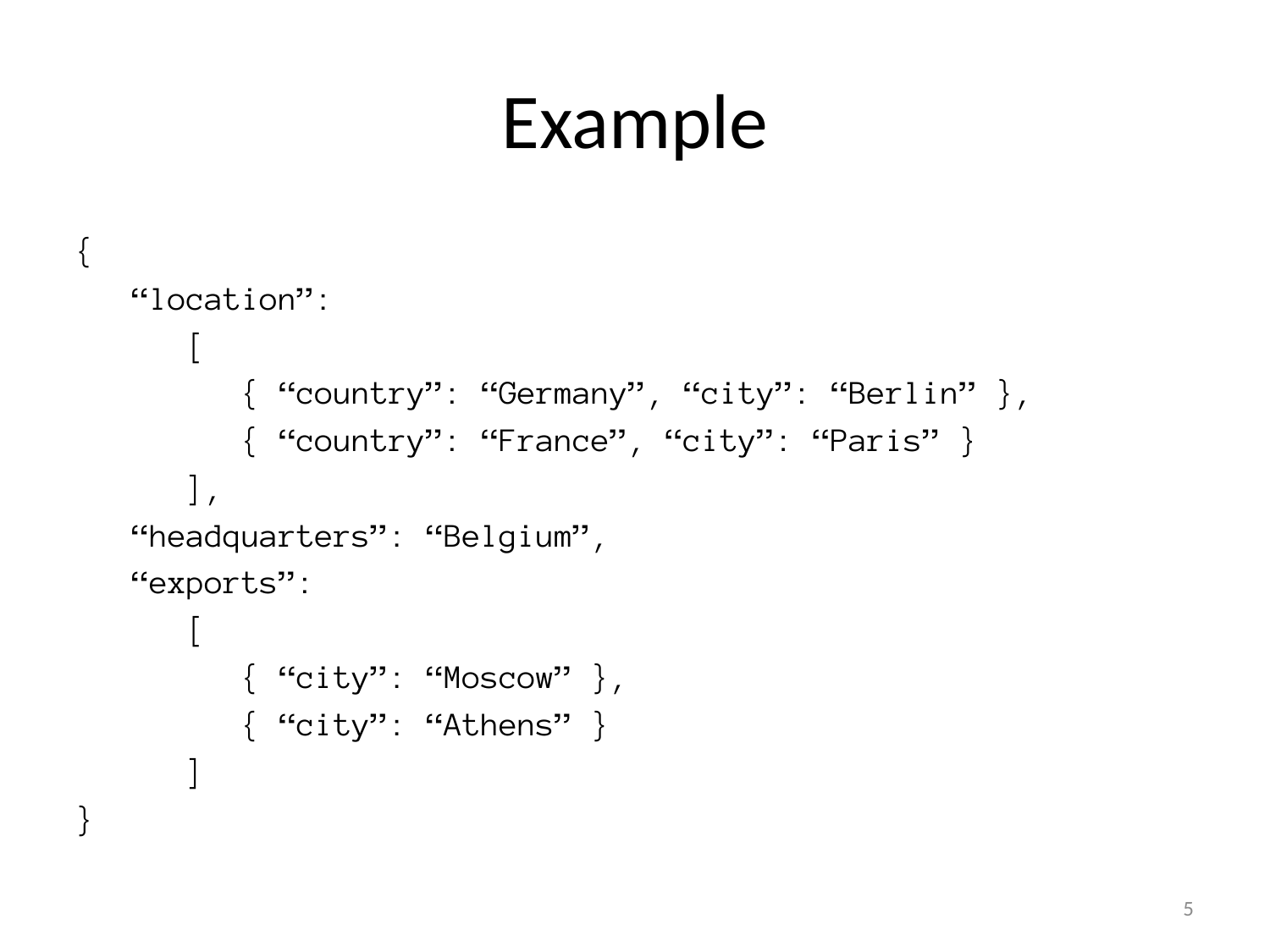

# Example
{
   “location”:
      [
         { “country”: “Germany”, “city”: “Berlin” },
         { “country”: “France”, “city”: “Paris” }
      ],
   “headquarters”: “Belgium”,
   “exports”:
      [
         { “city”: “Moscow” },
         { “city”: “Athens” }
      ]
}
5